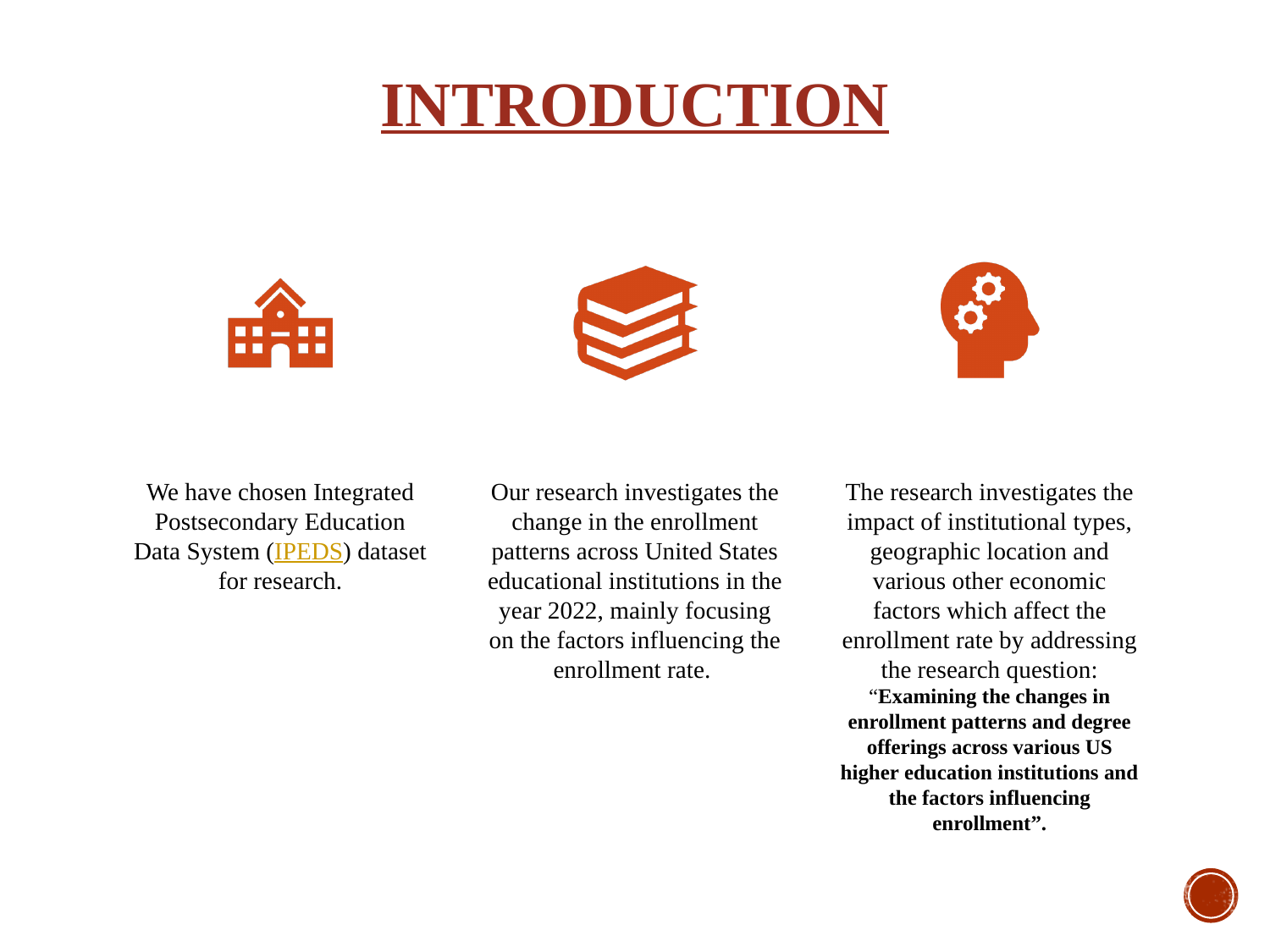

# INTRODUCTION
We have chosen Integrated Postsecondary Education Data System (IPEDS) dataset for research.
Our research investigates the change in the enrollment patterns across United States educational institutions in the year 2022, mainly focusing on the factors influencing the enrollment rate.
The research investigates the impact of institutional types, geographic location and various other economic factors which affect the enrollment rate by addressing the research question: “Examining the changes in enrollment patterns and degree offerings across various US higher education institutions and the factors influencing enrollment”.